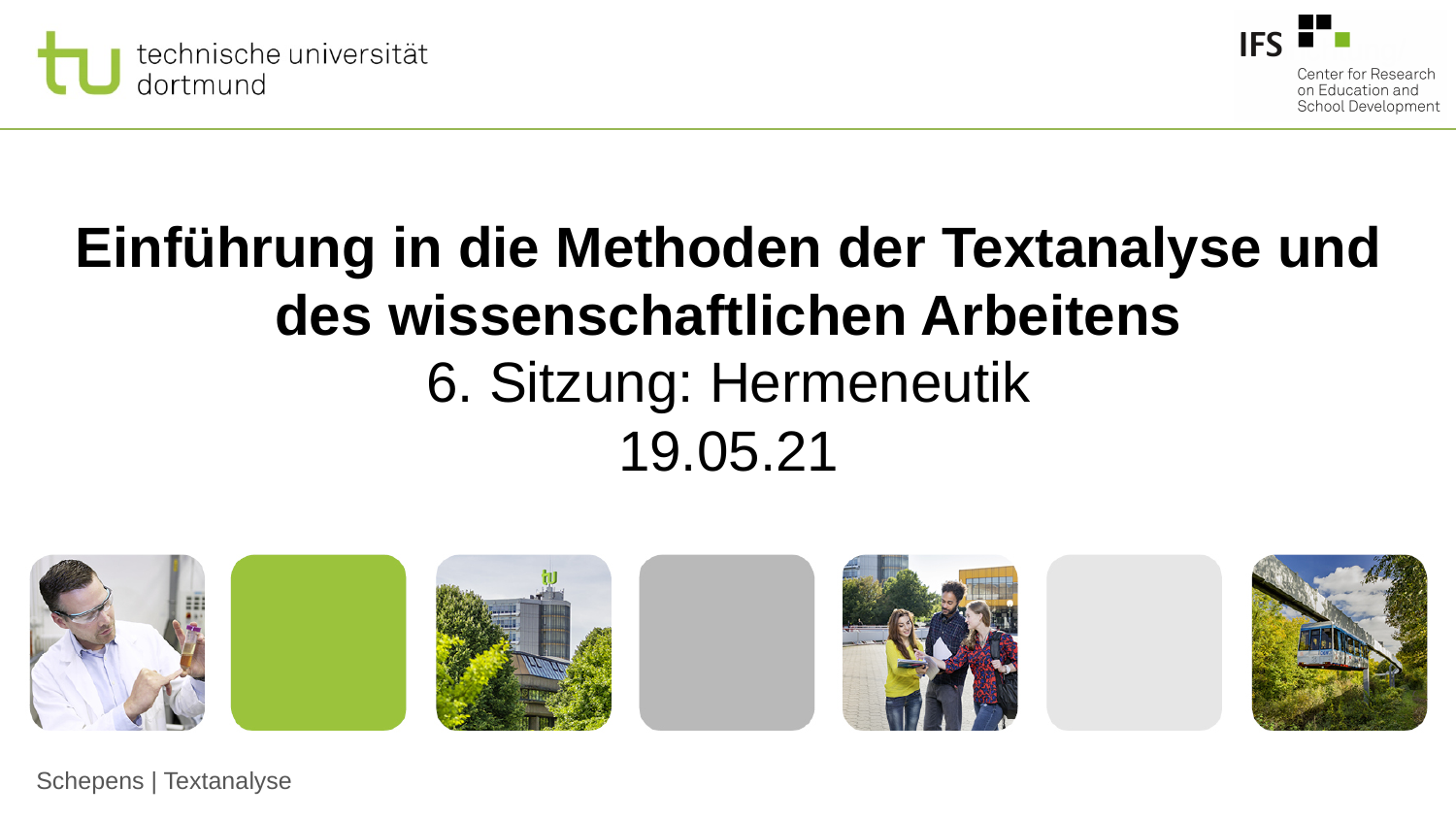

Einführung in die Methoden der Textanalyse und des wissenschaftlichen Arbeitens
6. Sitzung: Hermeneutik
19.05.21